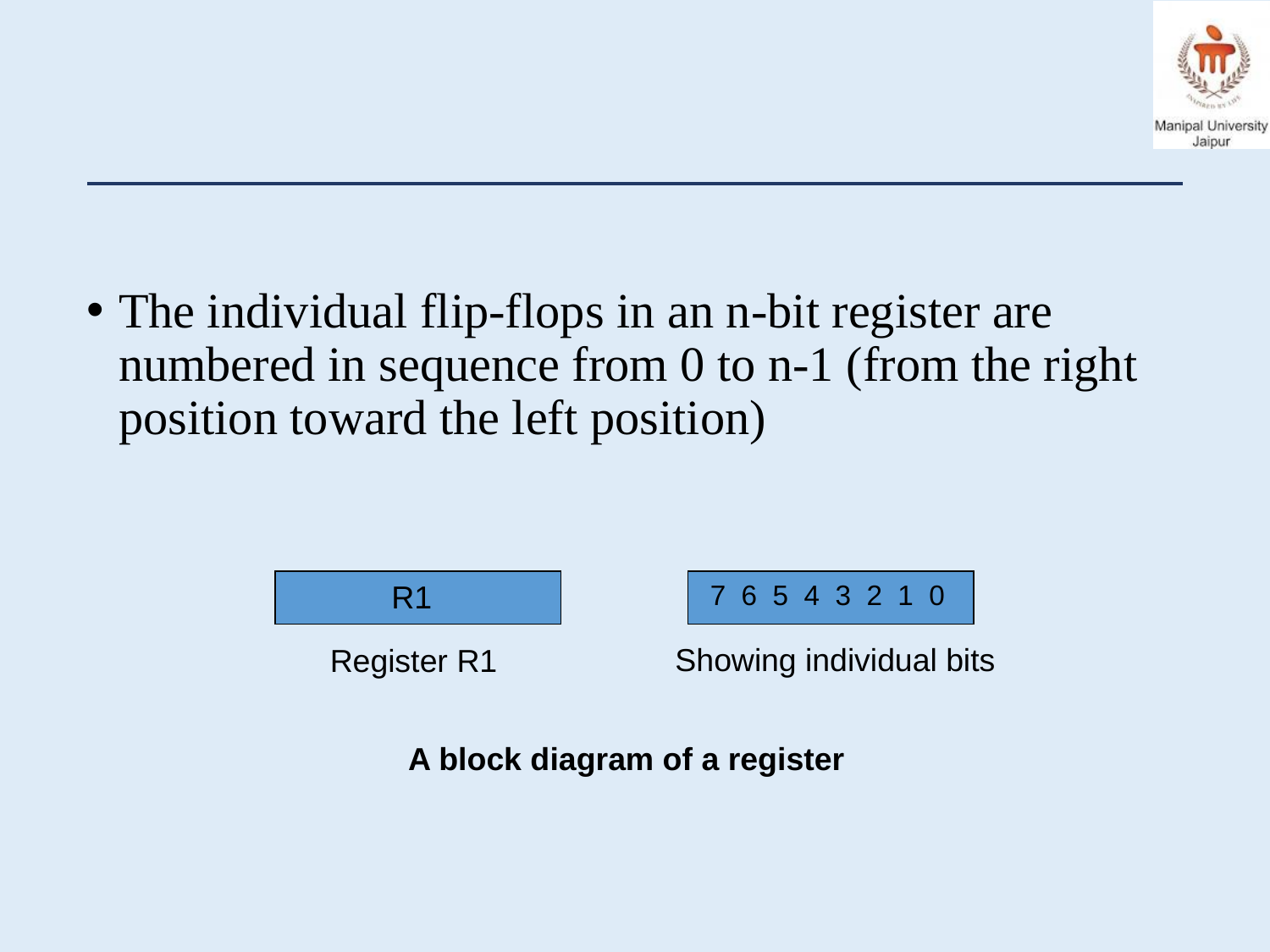

The individual flip-flops in an n-bit register are numbered in sequence from 0 to n-1 (from the right position toward the left position)

R1

7  6  5  4  3  2  1  0
Showing individual bits
Register R1
A block diagram of a register